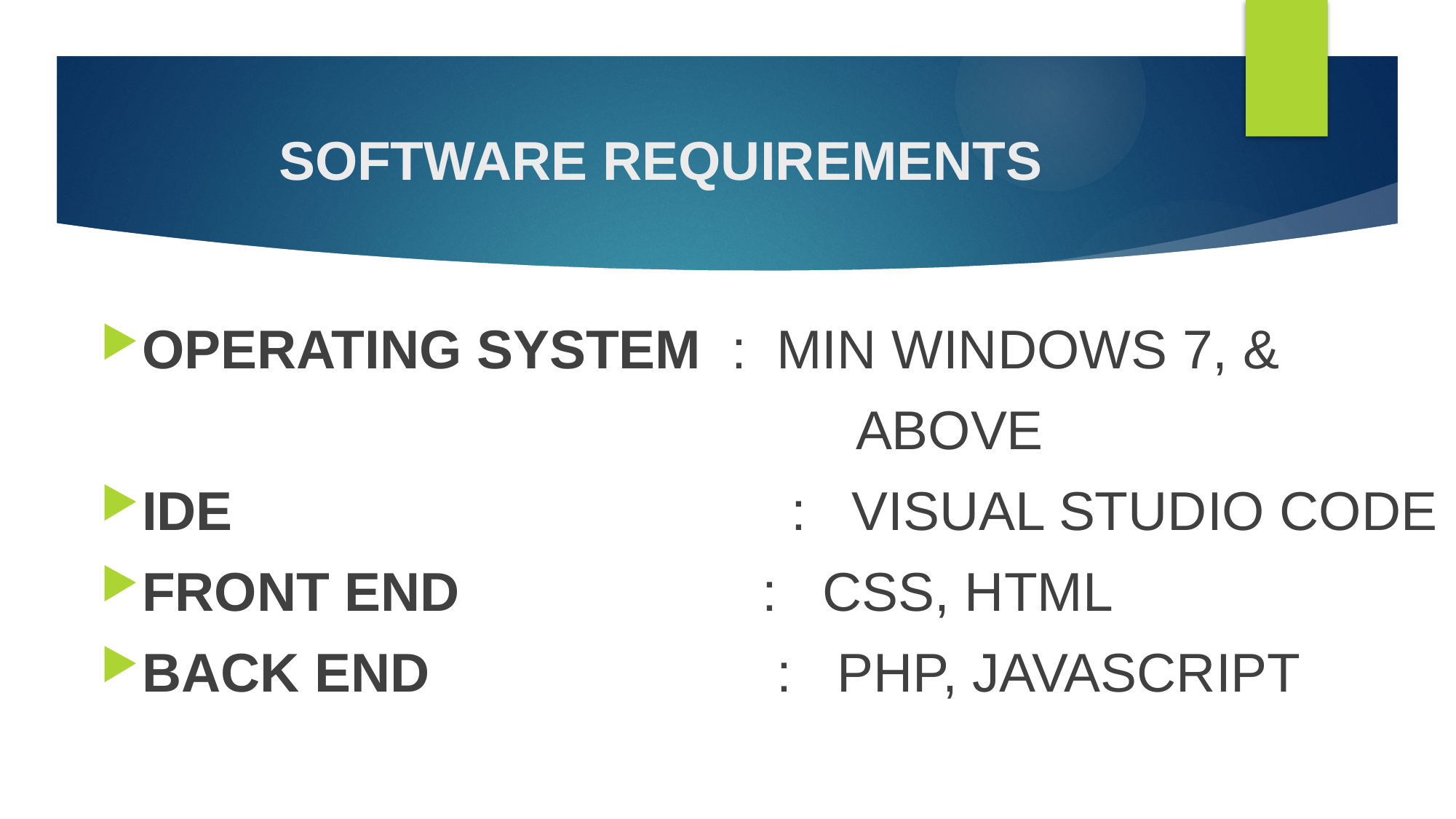

# SOFTWARE REQUIREMENTS
OPERATING SYSTEM  :  MIN WINDOWS 7, &
                                                  ABOVE
IDE                                     :   VISUAL STUDIO CODE
FRONT END                    :   CSS, HTML
BACK END                       :   PHP, JAVASCRIPT